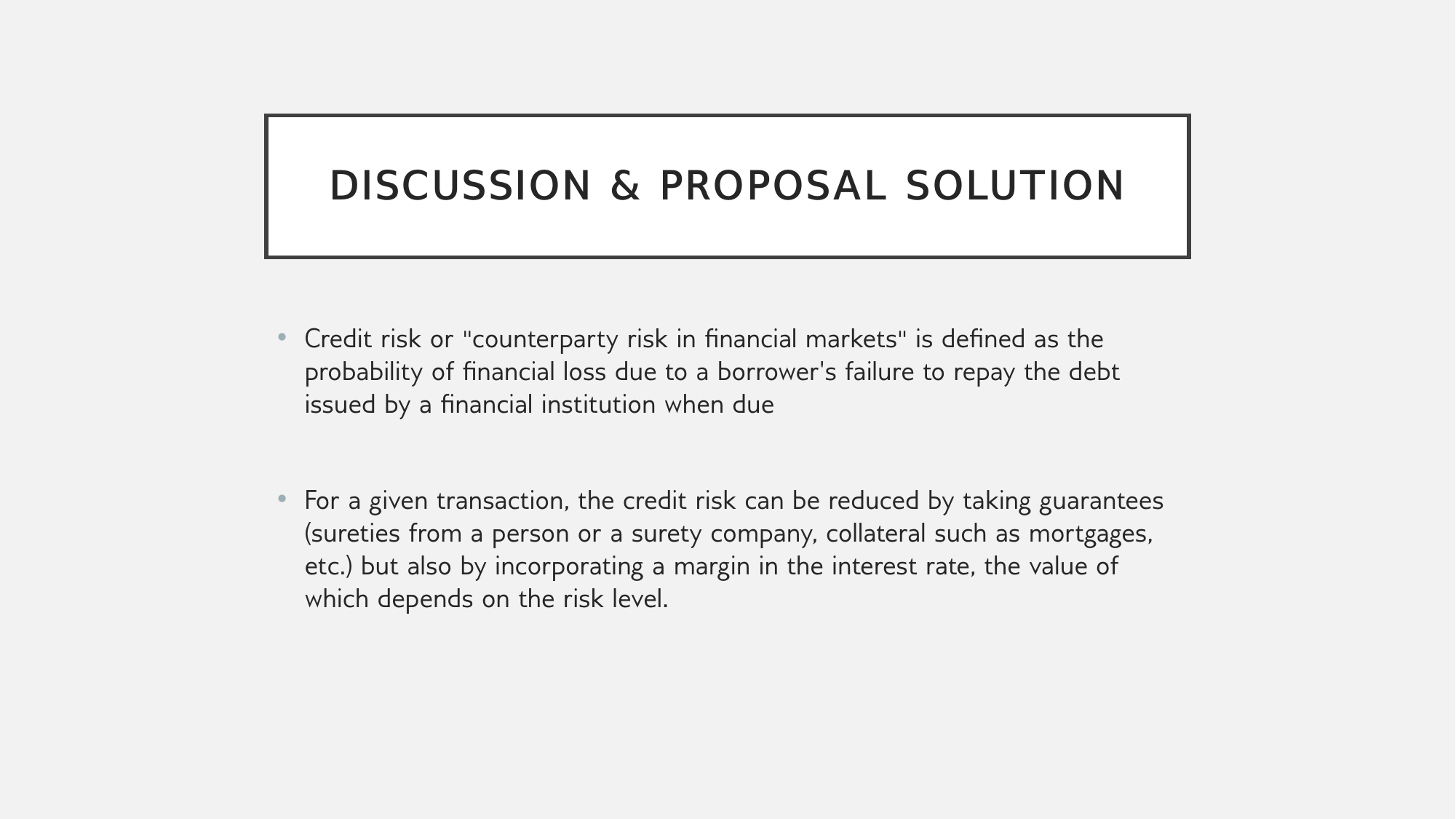

# Discussion & proposal solution
Credit risk or "counterparty risk in financial markets" is defined as the probability of financial loss due to a borrower's failure to repay the debt issued by a financial institution when due

For a given transaction, the credit risk can be reduced by taking guarantees (sureties from a person or a surety company, collateral such as mortgages, etc.) but also by incorporating a margin in the interest rate, the value of which depends on the risk level.